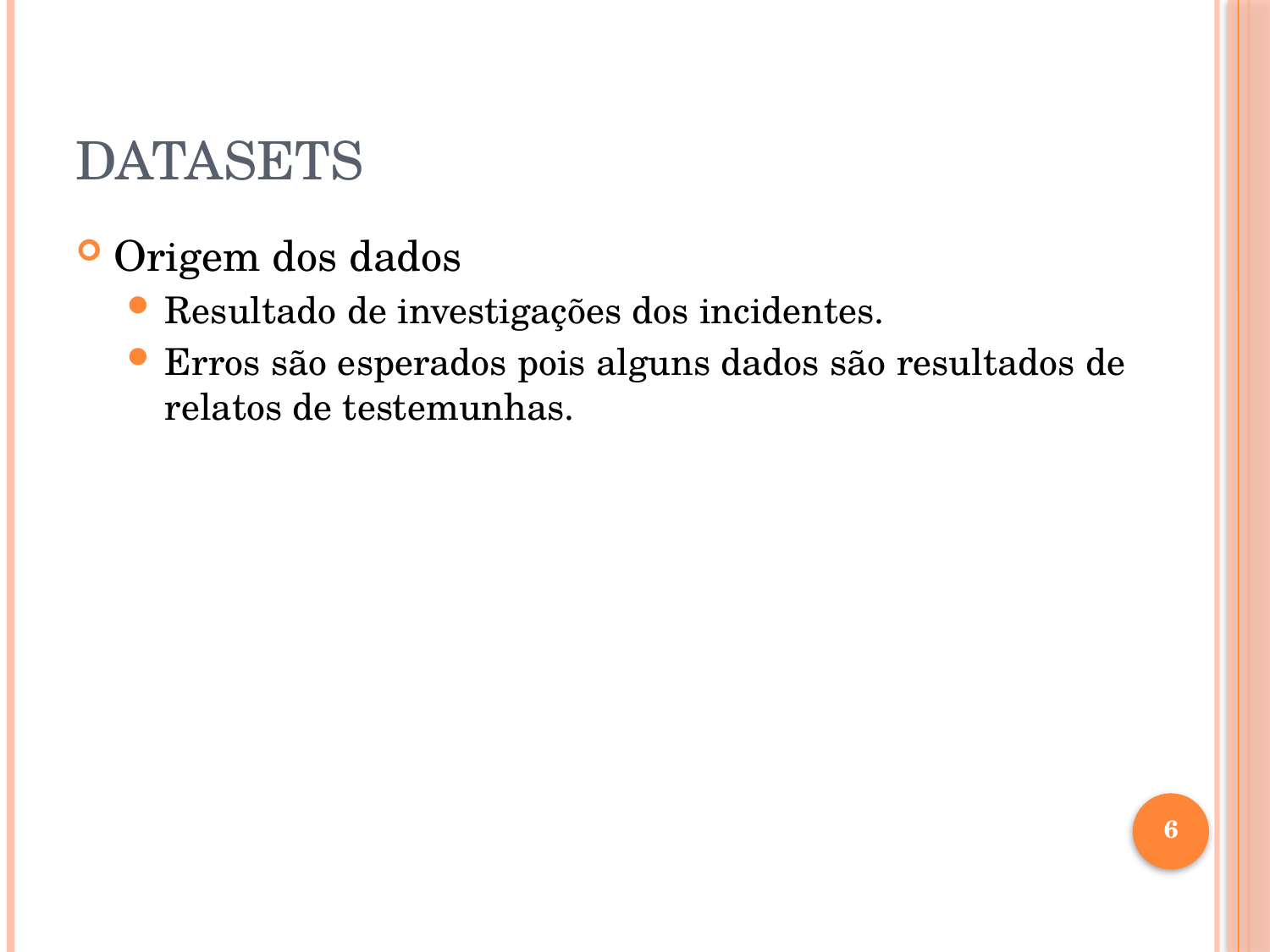

# Datasets
Origem dos dados
Resultado de investigações dos incidentes.
Erros são esperados pois alguns dados são resultados de relatos de testemunhas.

6